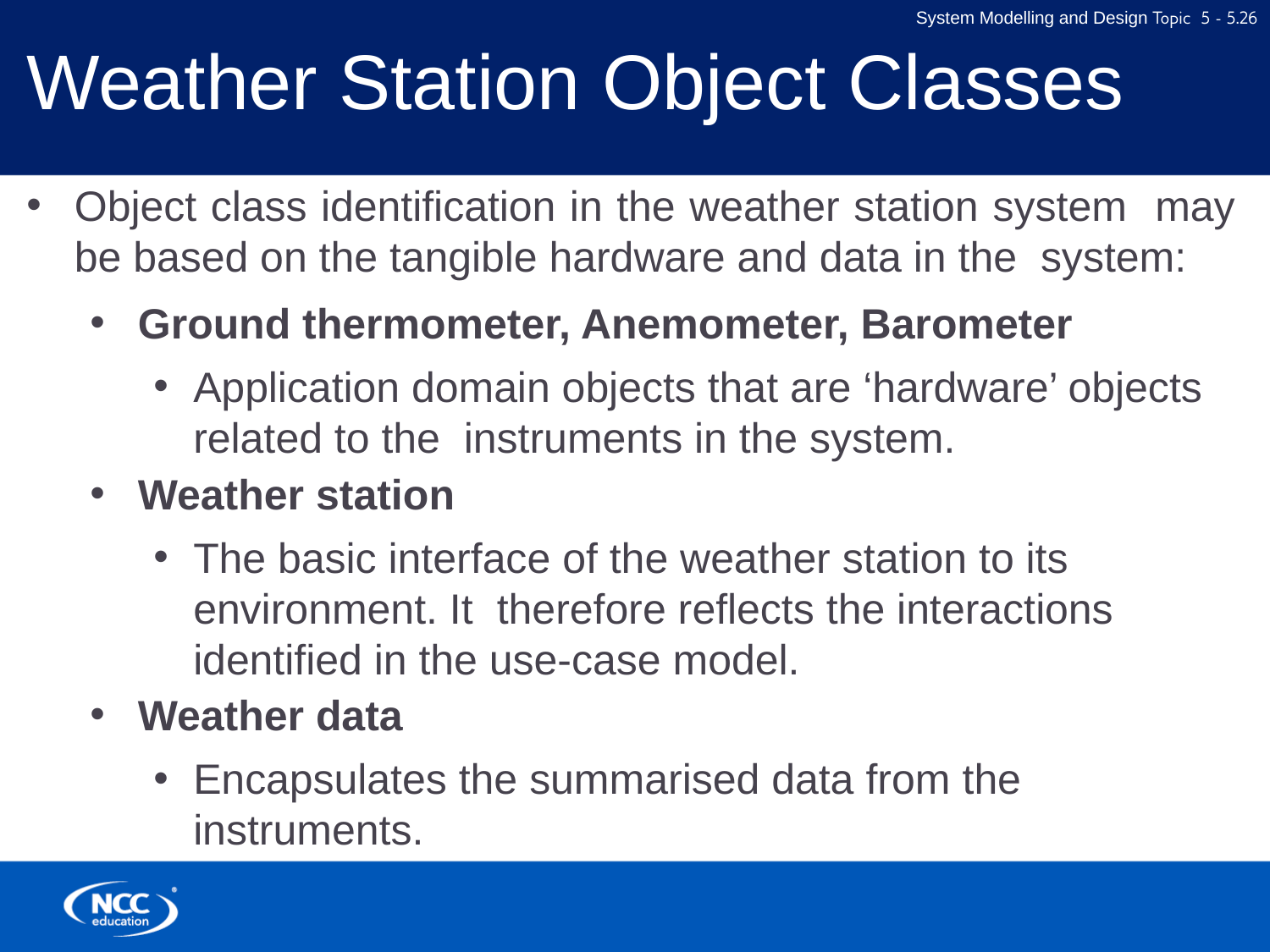

# Weather Station Object Classes
Object class identification in the weather station system  may be based on the tangible hardware and data in the  system:
Ground thermometer, Anemometer, Barometer
Application domain objects that are ‘hardware’ objects related to the  instruments in the system.
Weather station
The basic interface of the weather station to its environment. It  therefore reflects the interactions identified in the use-case model.
Weather data
Encapsulates the summarised data from the instruments.